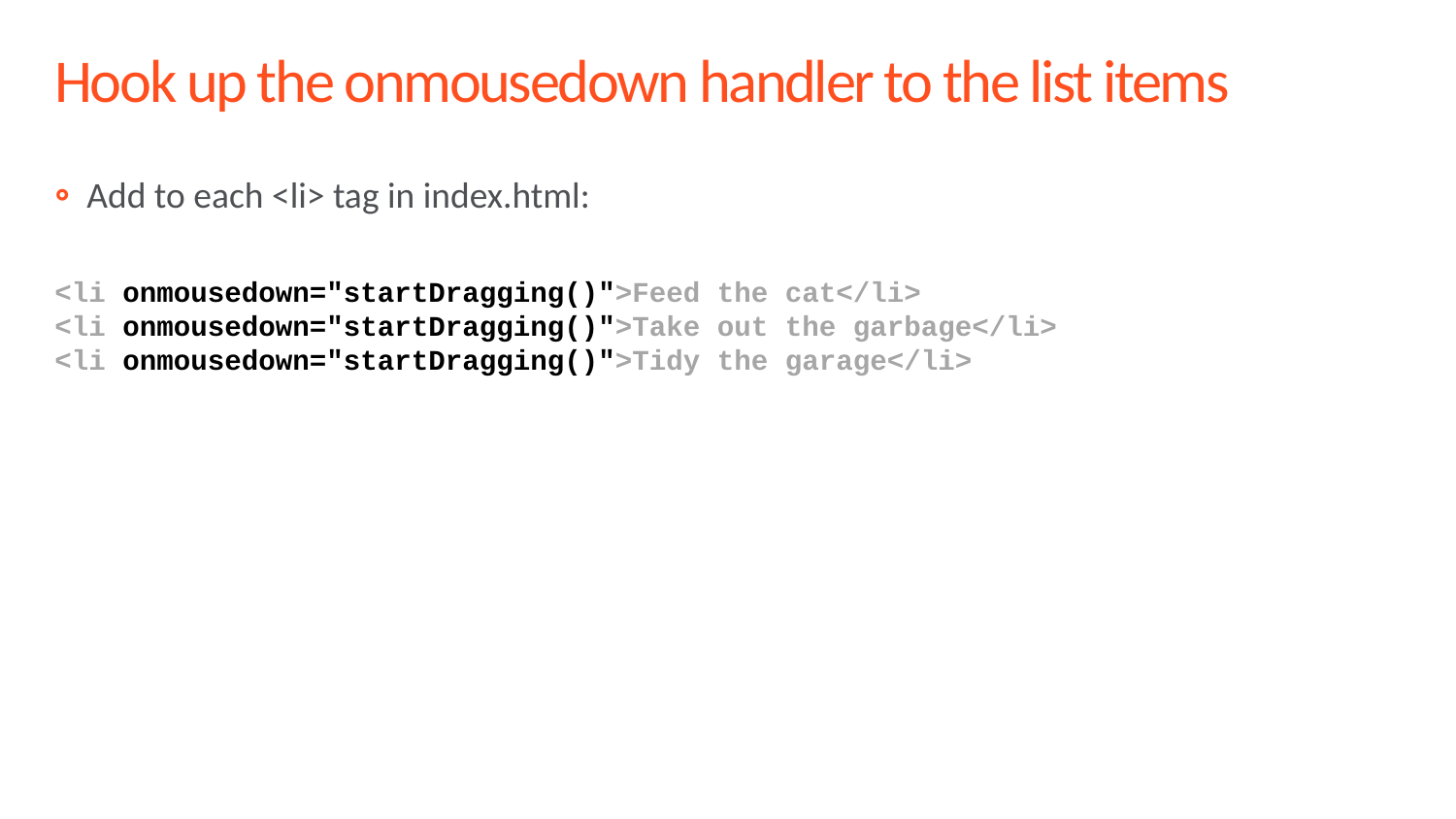

# Hook up the onmousedown handler to the list items
Add to each <li> tag in index.html:

<li onmousedown="startDragging()">Feed the cat</li>
<li onmousedown="startDragging()">Take out the garbage</li>
<li onmousedown="startDragging()">Tidy the garage</li>